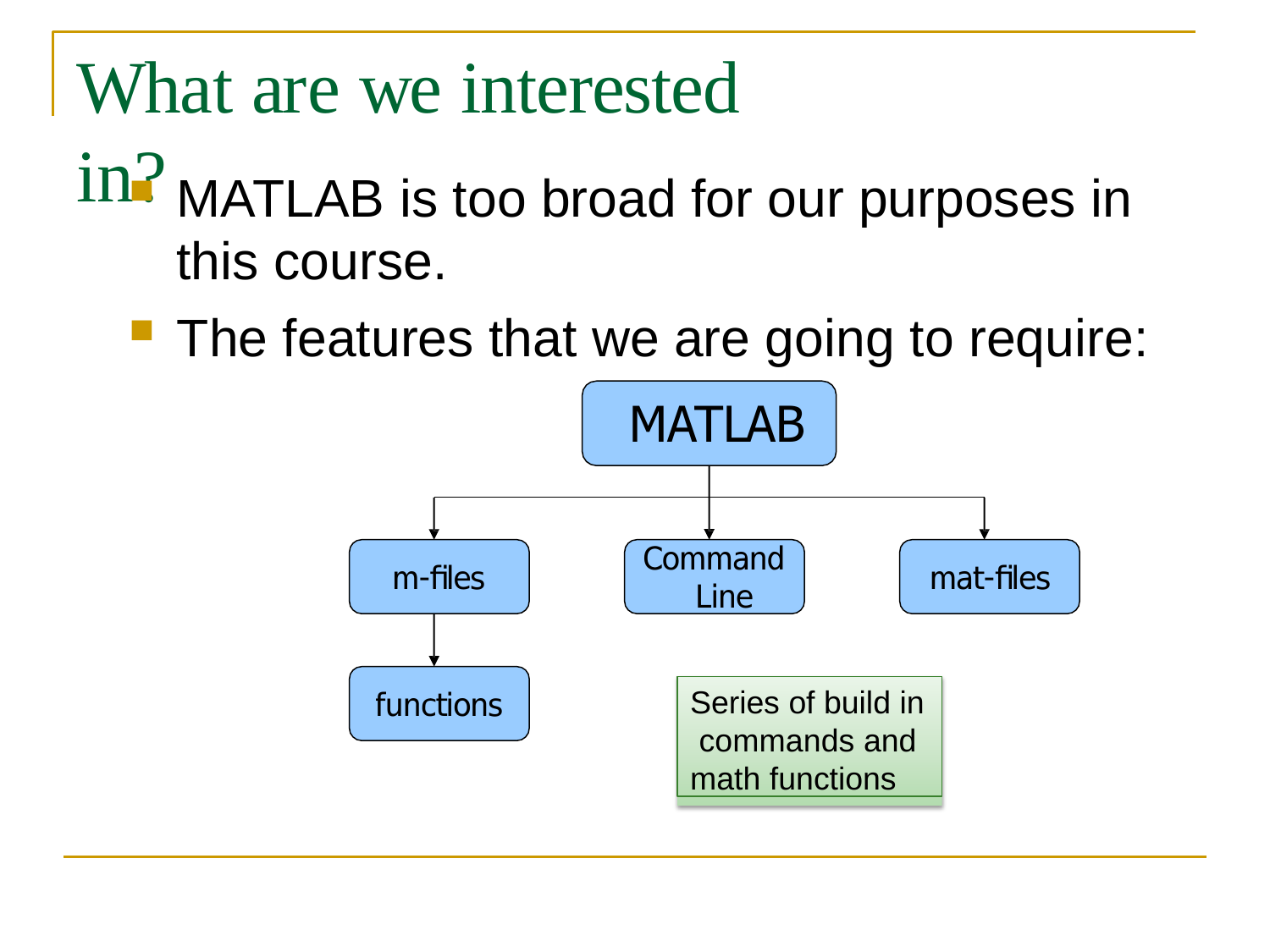

# What are we interested	in?
MATLAB is too broad for our purposes in  this course.
The features that we are going to require:
MATLAB

Command  Line
m-files
mat-files

Series of build in  commands and  math functions
functions